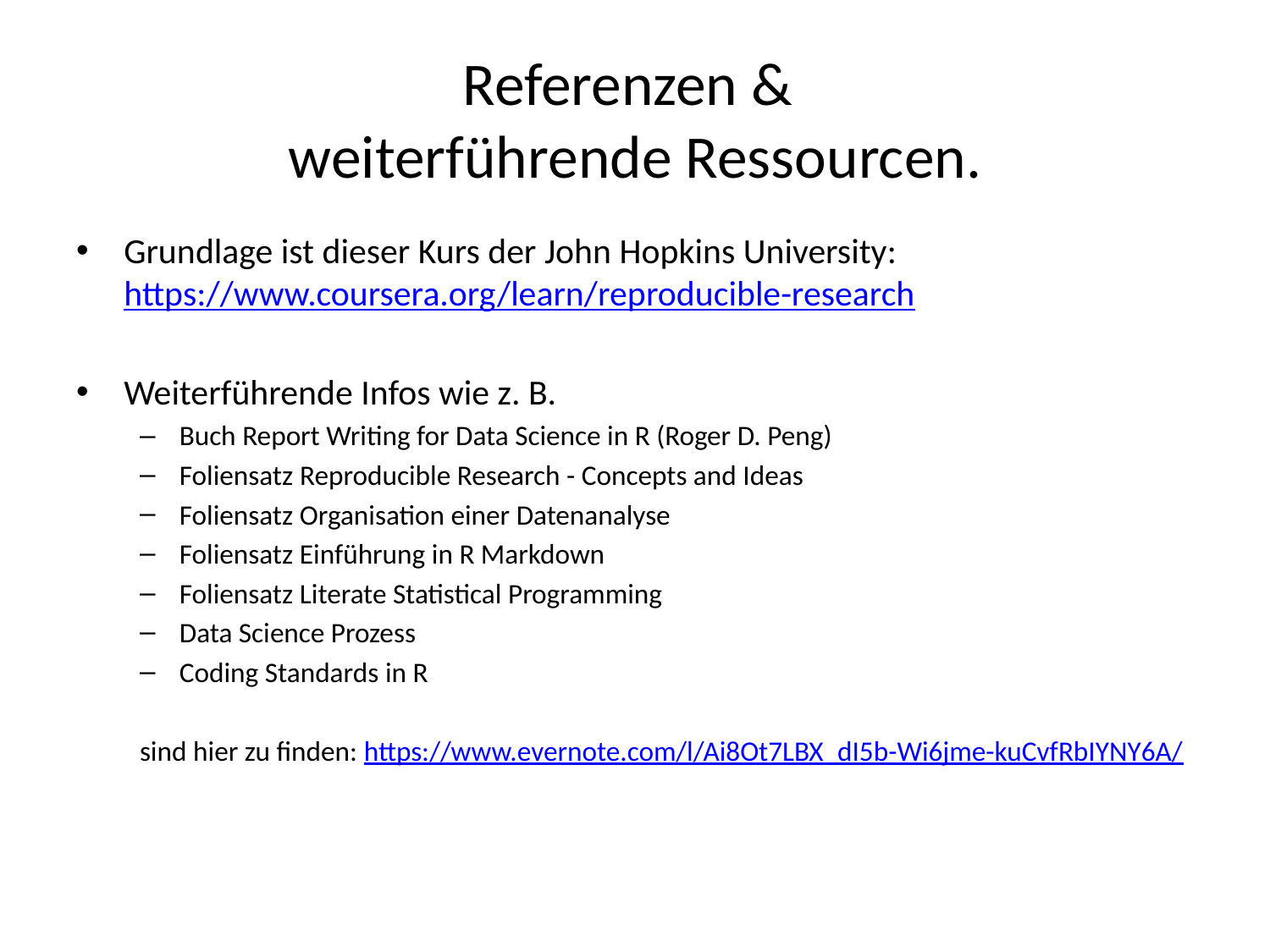

# Referenzen & weiterführende Ressourcen.
Grundlage ist dieser Kurs der John Hopkins University: https://www.coursera.org/learn/reproducible-research

Weiterführende Infos wie z. B.
Buch Report Writing for Data Science in R (Roger D. Peng)
Foliensatz Reproducible Research - Concepts and Ideas
Foliensatz Organisation einer Datenanalyse
Foliensatz Einführung in R Markdown
Foliensatz Literate Statistical Programming
Data Science Prozess
Coding Standards in R

sind hier zu finden: https://www.evernote.com/l/Ai8Ot7LBX_dI5b-Wi6jme-kuCvfRbIYNY6A/